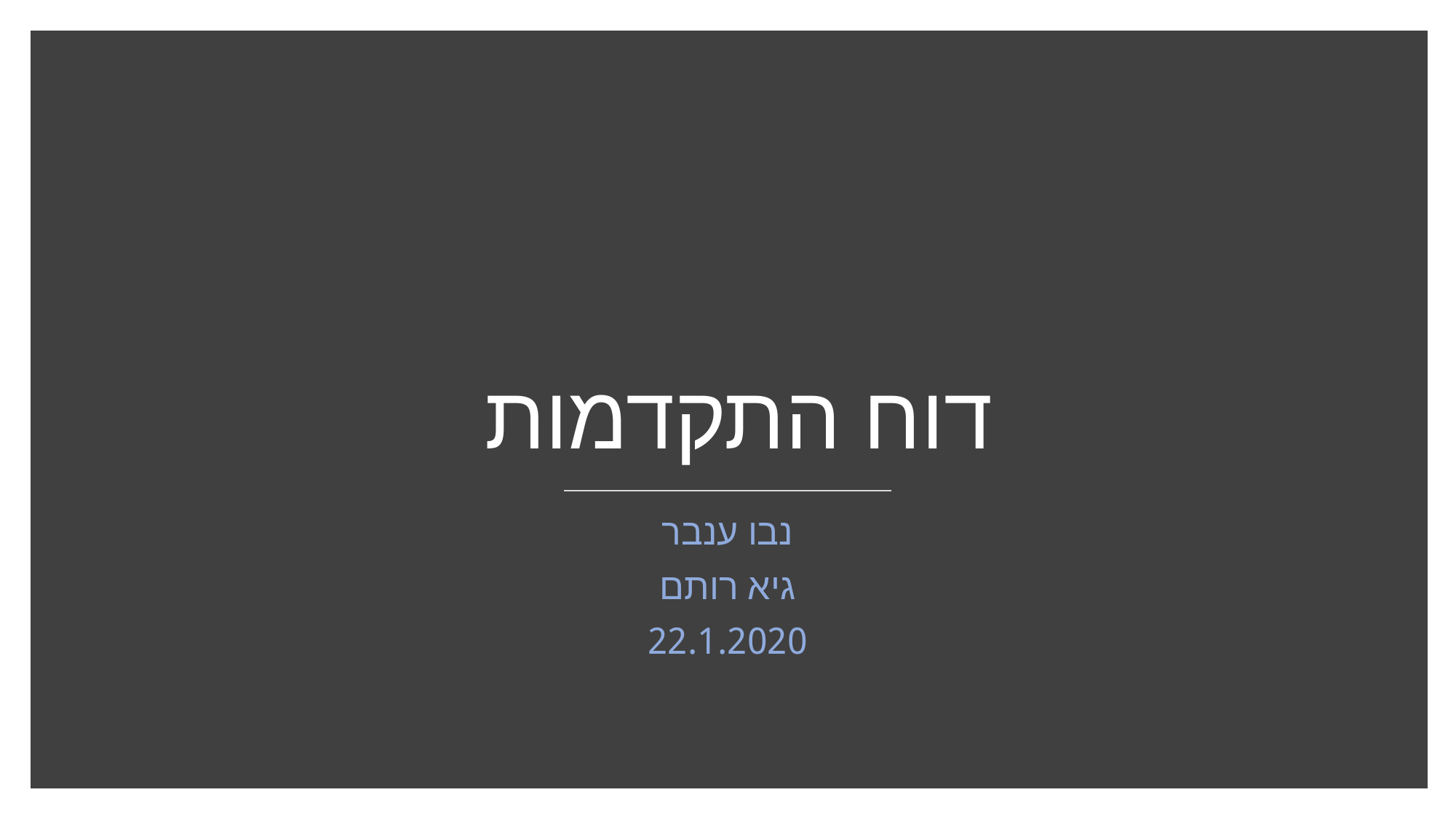

# דוח התקדמות
נבו ענבר
גיא רותם
22.1.2020